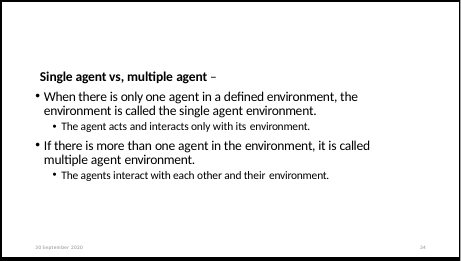

# Single agent vs, multiple agent –
When there is only one agent in a defined environment, the  environment is called the single agent environment.
The agent acts and interacts only with its environment.
If there is more than one agent in the environment, it is called  multiple agent environment.
The agents interact with each other and their environment.
30 September 2020
34